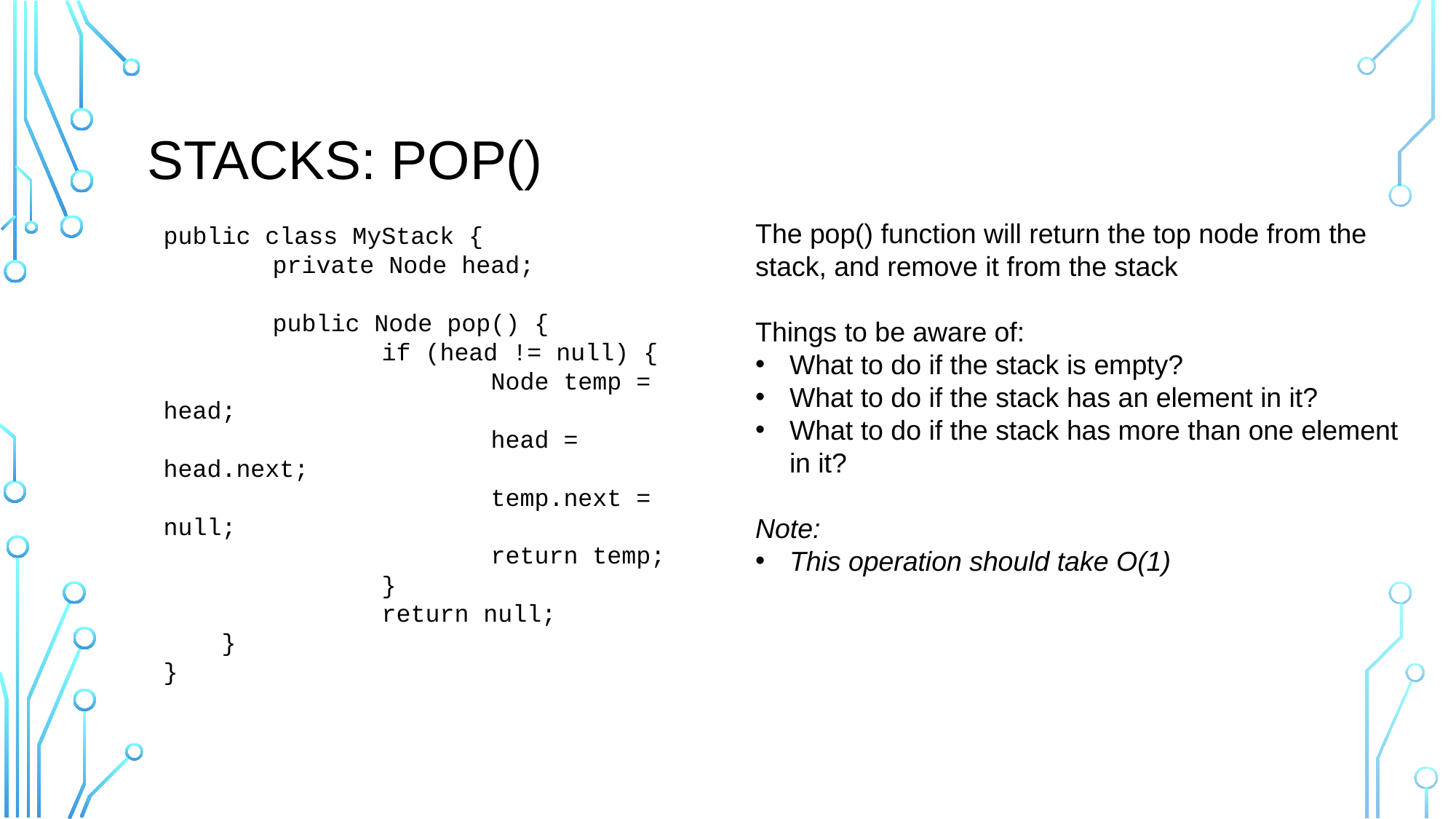

# Stacks: Pop()

public class MyStack {
	private Node head;

	public Node pop() {
		if (head != null) {
			Node temp = head;
			head = head.next;
			temp.next = null;
			return temp;
		}
		return null;
    }
}
The pop() function will return the top node from the stack, and remove it from the stack

Things to be aware of:
What to do if the stack is empty?
What to do if the stack has an element in it?
What to do if the stack has more than one element in it?

Note:
This operation should take O(1)